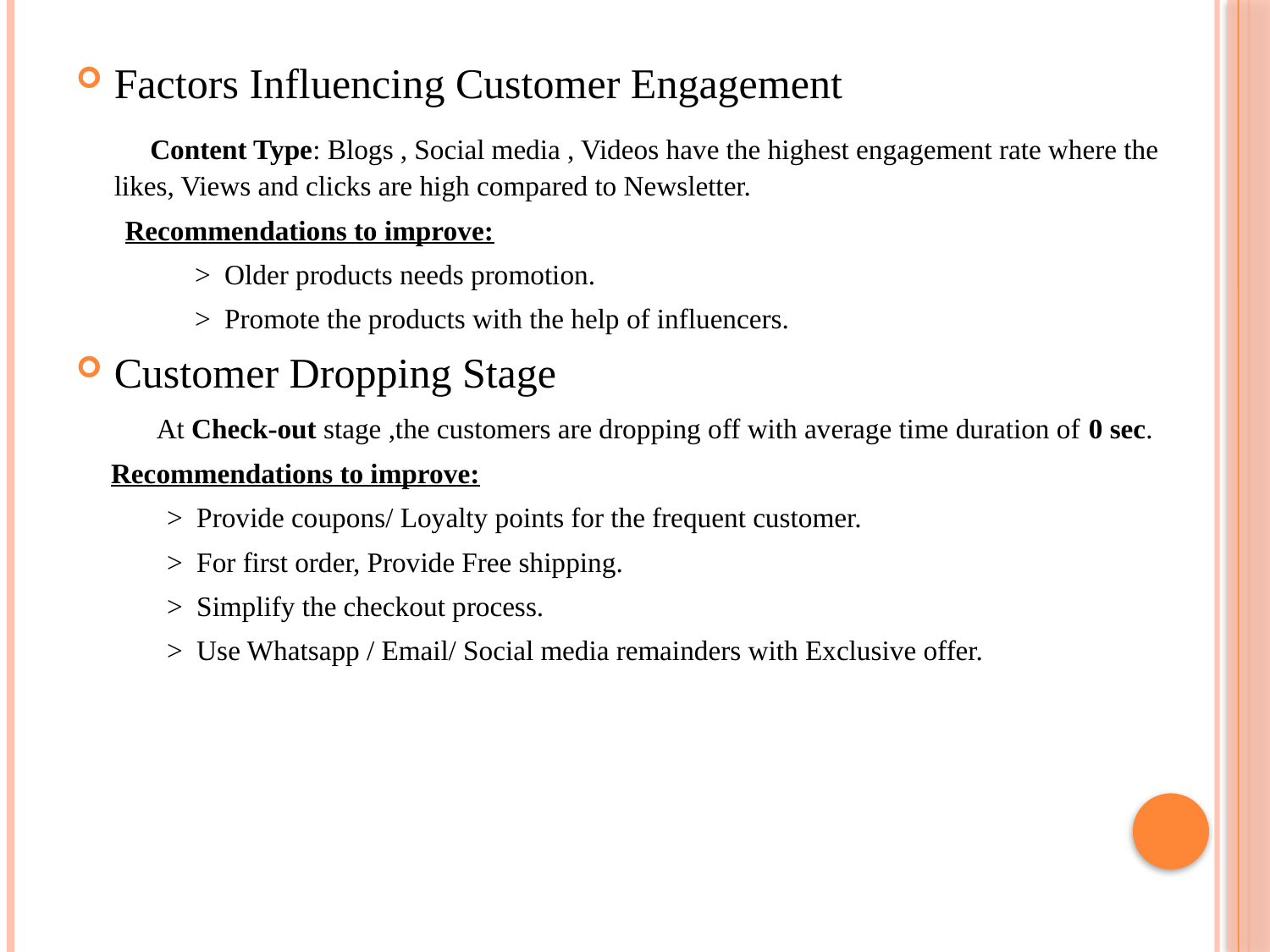

Factors Influencing Customer Engagement
       Content Type: Blogs , Social media , Videos have the highest engagement rate where the likes, Views and clicks are high compared to Newsletter.
       Recommendations to improve:
                 >  Older products needs promotion.
                 >  Promote the products with the help of influencers.
Customer Dropping Stage
          At Check-out stage ,the customers are dropping off with average time duration of 0 sec.
     Recommendations to improve:
             >  Provide coupons/ Loyalty points for the frequent customer.
             >  For first order, Provide Free shipping.
             >  Simplify the checkout process.
             >  Use Whatsapp / Email/ Social media remainders with Exclusive offer.